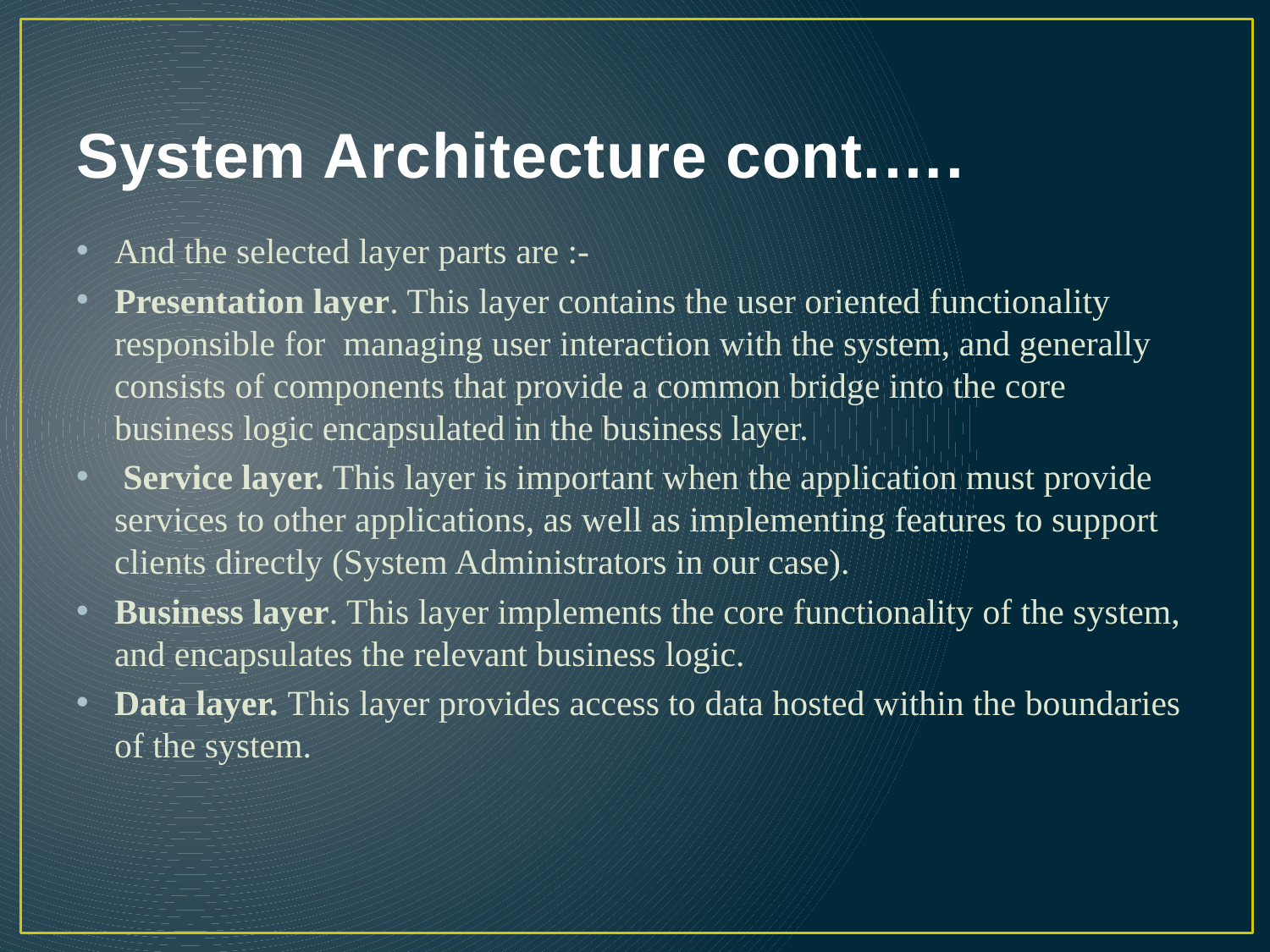

# System Architecture cont.….
And the selected layer parts are :-
Presentation layer. This layer contains the user oriented functionality responsible for  managing user interaction with the system, and generally consists of components that provide a common bridge into the core business logic encapsulated in the business layer.
 Service layer. This layer is important when the application must provide services to other applications, as well as implementing features to support clients directly (System Administrators in our case).
Business layer. This layer implements the core functionality of the system, and encapsulates the relevant business logic.
Data layer. This layer provides access to data hosted within the boundaries of the system.